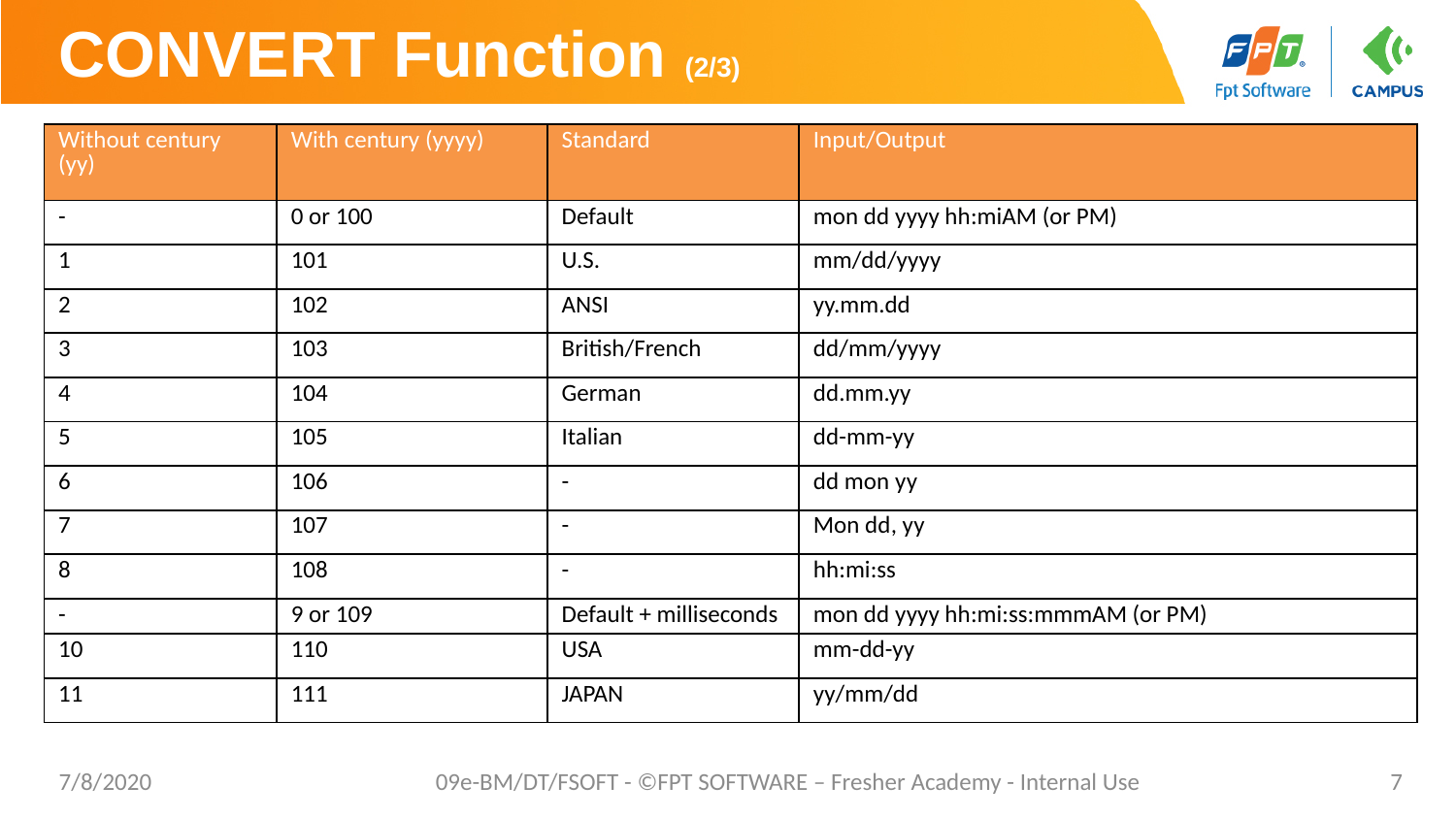

# CONVERT Function (2/3)
| Without century (yy) | With century (yyyy) | Standard | Input/Output |
| --- | --- | --- | --- |
| - | 0 or 100 | Default | mon dd yyyy hh:miAM (or PM) |
| 1 | 101 | U.S. | mm/dd/yyyy |
| 2 | 102 | ANSI | yy.mm.dd |
| 3 | 103 | British/French | dd/mm/yyyy |
| 4 | 104 | German | dd.mm.yy |
| 5 | 105 | Italian | dd-mm-yy |
| 6 | 106 | - | dd mon yy |
| 7 | 107 | - | Mon dd, yy |
| 8 | 108 | - | hh:mi:ss |
| - | 9 or 109 | Default + milliseconds | mon dd yyyy hh:mi:ss:mmmAM (or PM) |
| 10 | 110 | USA | mm-dd-yy |
| 11 | 111 | JAPAN | yy/mm/dd |
7/8/2020
09e-BM/DT/FSOFT - ©FPT SOFTWARE – Fresher Academy - Internal Use
7